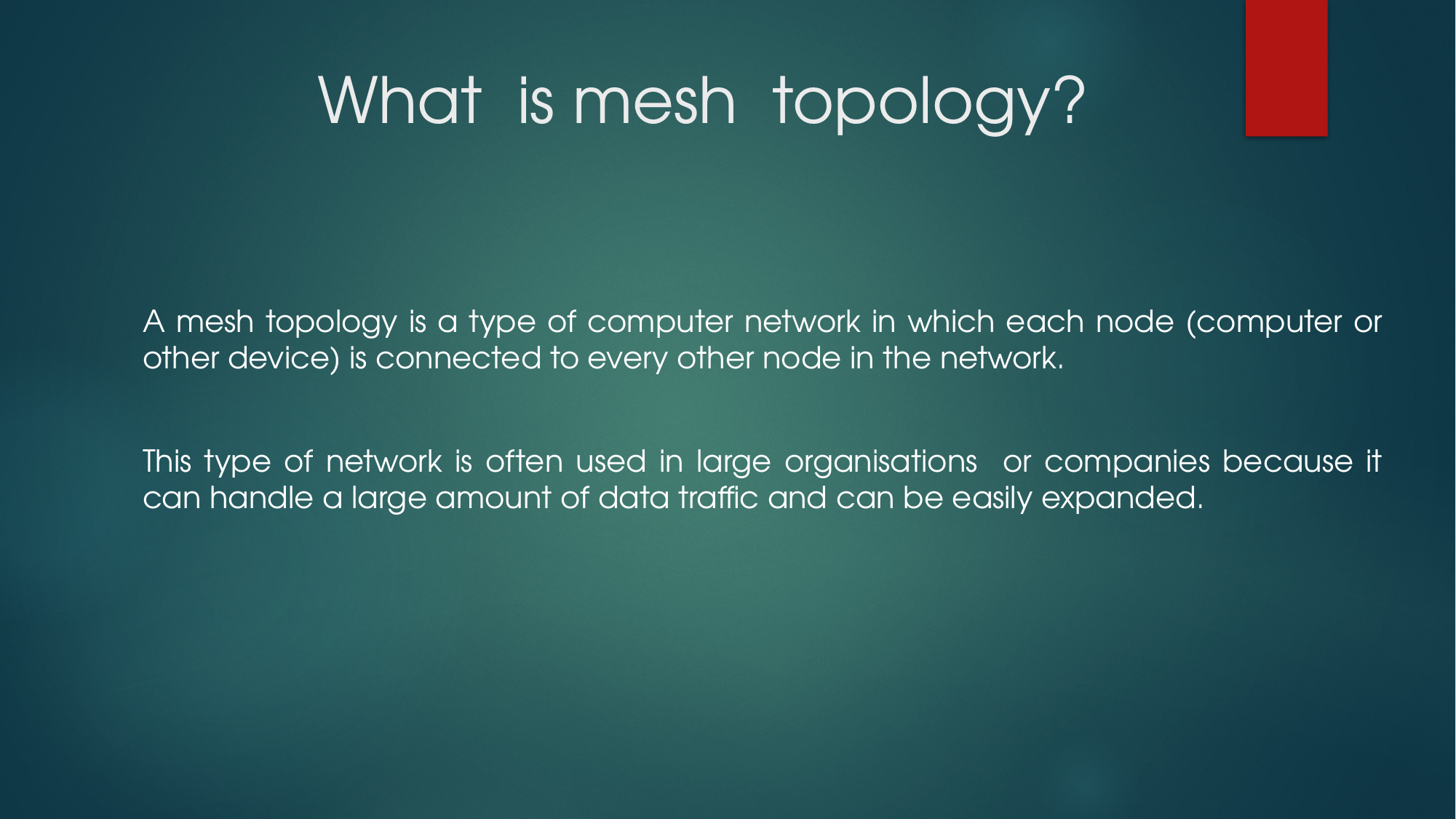

# What  is mesh  topology?

A mesh topology is a type of computer network in which each node (computer or other device) is connected to every other node in the network.

This type of network is often used in large organisations  or companies because it can handle a large amount of data traffic and can be easily expanded.